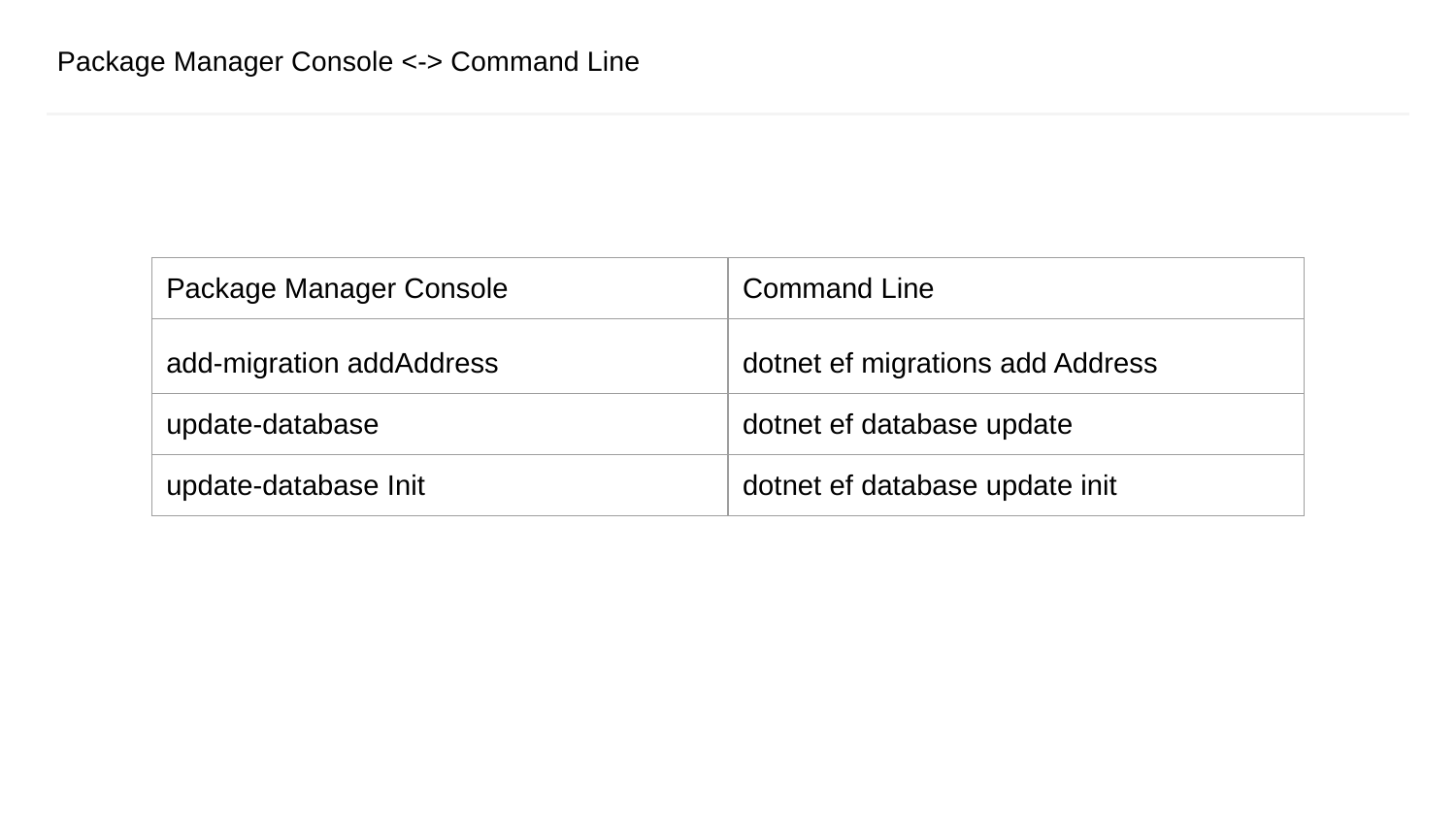

# Package Manager Console <-> Command Line
| Package Manager Console | Command Line |
| --- | --- |
| add-migration addAddress | dotnet ef migrations add Address |
| update-database | dotnet ef database update |
| update-database Init | dotnet ef database update init |
CONFIDENTIAL  |  © 2019 EPAM Systems, Inc.